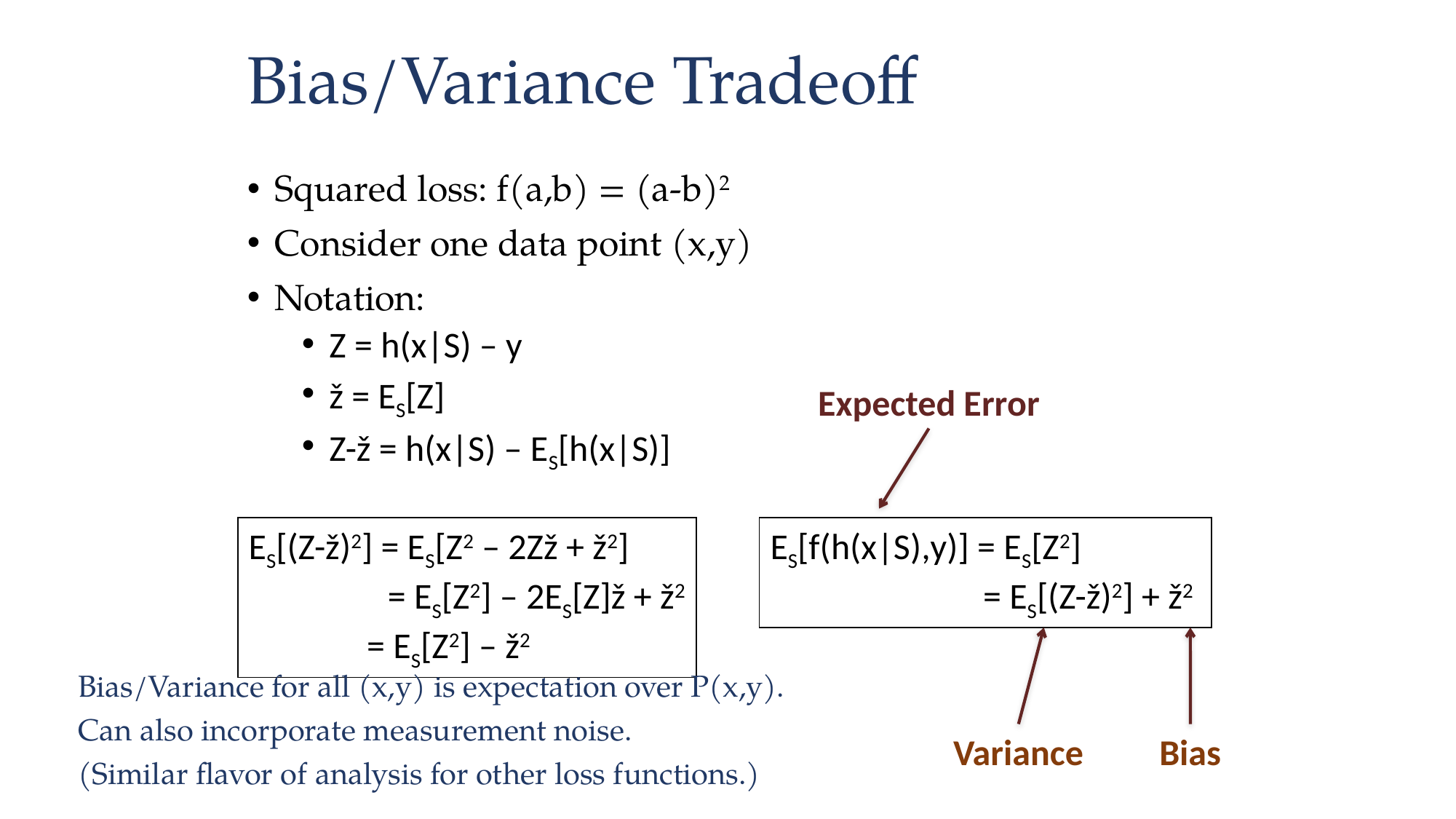

# Bias/Variance Tradeoff
Squared loss: f(a,b) = (a-b)2
Consider one data point (x,y)
Notation:
Z = h(x|S) – y
ž = ES[Z]
Z-ž = h(x|S) – ES[h(x|S)]

Expected Error
ES[(Z-ž)2] = ES[Z2 – 2Zž + ž2]
                 = ES[Z2] – 2ES[Z]ž + ž2
                         = ES[Z2] – ž2
ES[f(h(x|S),y)] = ES[Z2]
                          = ES[(Z-ž)2] + ž2
Bias/Variance for all (x,y) is expectation over P(x,y).

Can also incorporate measurement noise.

(Similar flavor of analysis for other loss functions.)
Variance
Bias